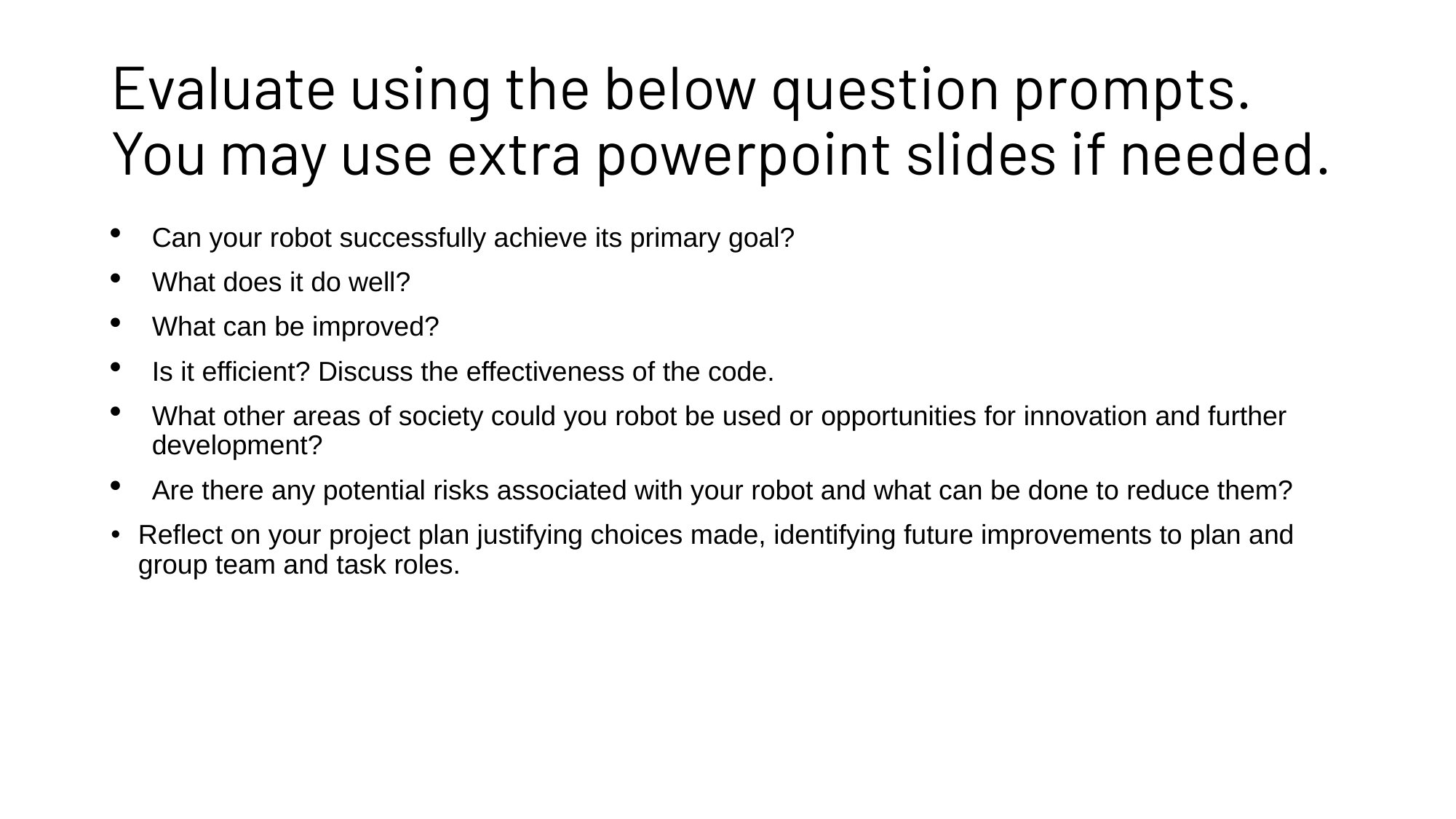

# Evaluate using the below question prompts. You may use extra powerpoint slides if needed.
Can your robot successfully achieve its primary goal?
What does it do well?
What can be improved?
Is it efficient? Discuss the effectiveness of the code.
What other areas of society could you robot be used or opportunities for innovation and further development?
Are there any potential risks associated with your robot and what can be done to reduce them?
Reflect on your project plan justifying choices made, identifying future improvements to plan and group team and task roles.